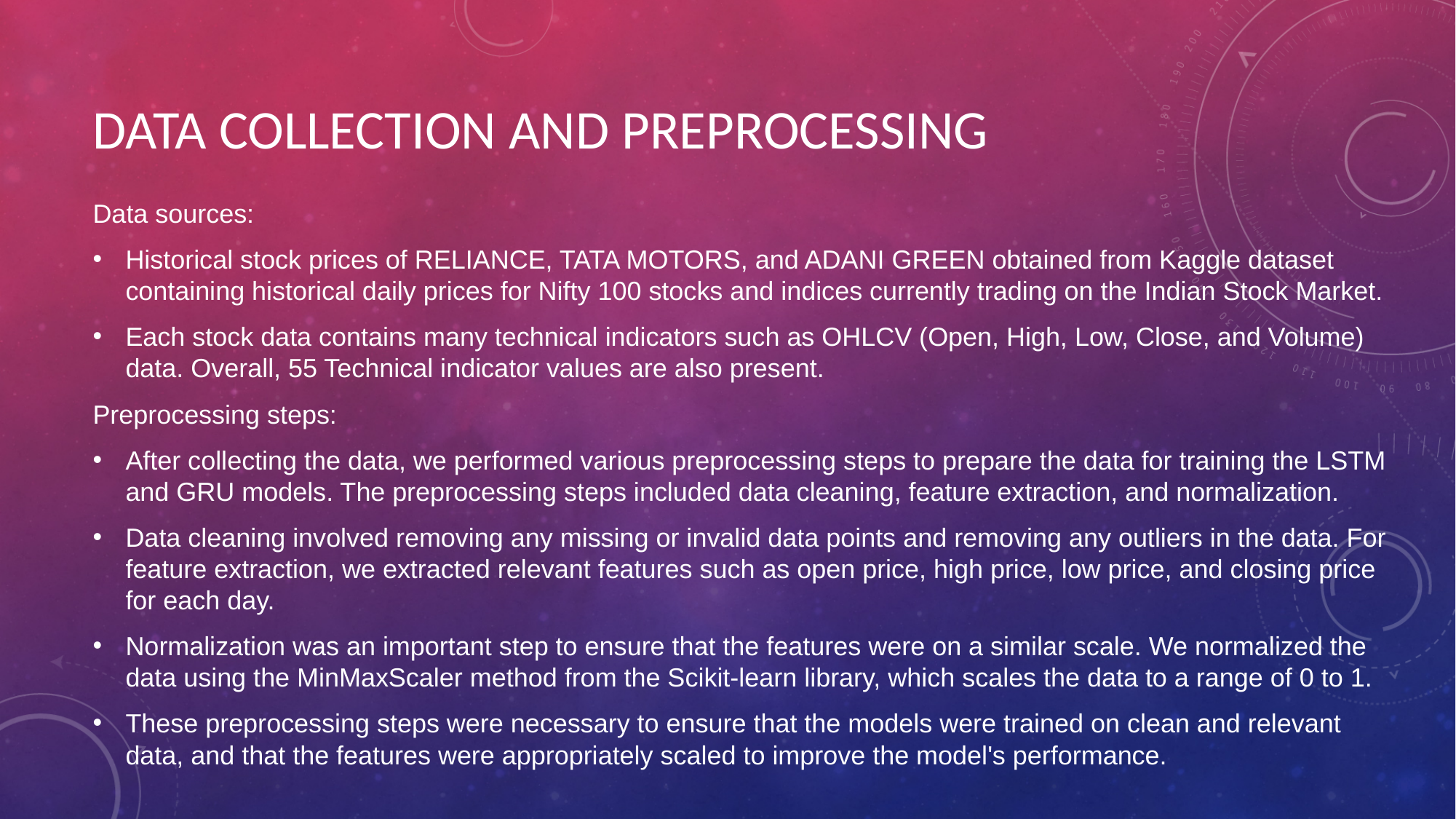

# Data collection and preprocessing
Data sources:
Historical stock prices of RELIANCE, TATA MOTORS, and ADANI GREEN obtained from Kaggle dataset containing historical daily prices for Nifty 100 stocks and indices currently trading on the Indian Stock Market.
Each stock data contains many technical indicators such as OHLCV (Open, High, Low, Close, and Volume) data. Overall, 55 Technical indicator values are also present.
Preprocessing steps:
After collecting the data, we performed various preprocessing steps to prepare the data for training the LSTM and GRU models. The preprocessing steps included data cleaning, feature extraction, and normalization.
Data cleaning involved removing any missing or invalid data points and removing any outliers in the data. For feature extraction, we extracted relevant features such as open price, high price, low price, and closing price for each day.
Normalization was an important step to ensure that the features were on a similar scale. We normalized the data using the MinMaxScaler method from the Scikit-learn library, which scales the data to a range of 0 to 1.
These preprocessing steps were necessary to ensure that the models were trained on clean and relevant data, and that the features were appropriately scaled to improve the model's performance.